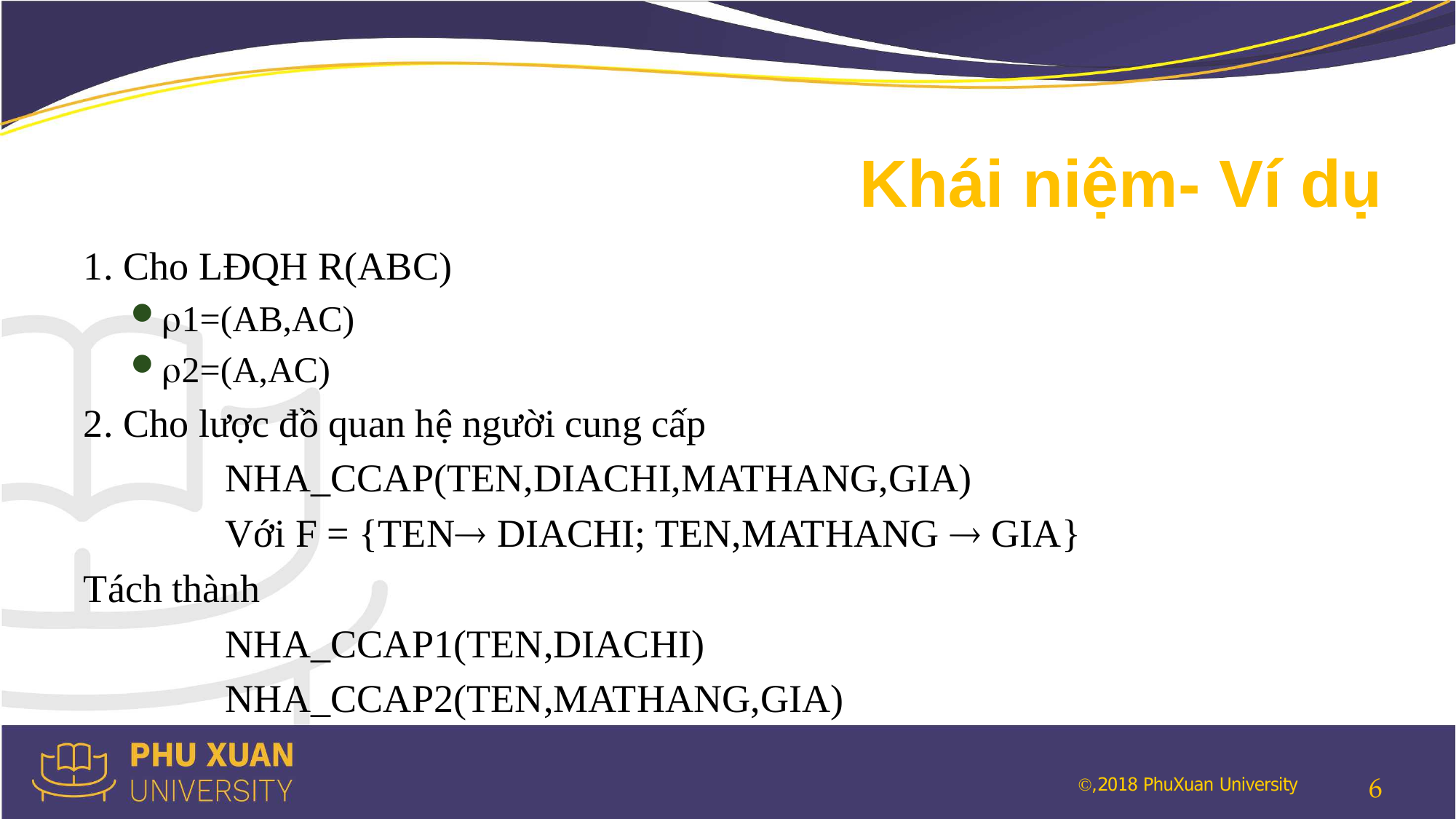

# Khái niệm- Ví dụ
1. Cho LĐQH R(ABC)
ρ1=(AB,AC)
ρ2=(A,AC)
2. Cho lược đồ quan hệ người cung cấp
		NHA_CCAP(TEN,DIACHI,MATHANG,GIA)
		Với F = {TEN→ DIACHI; TEN,MATHANG → GIA}
Tách thành
		NHA_CCAP1(TEN,DIACHI)
		NHA_CCAP2(TEN,MATHANG,GIA)
6